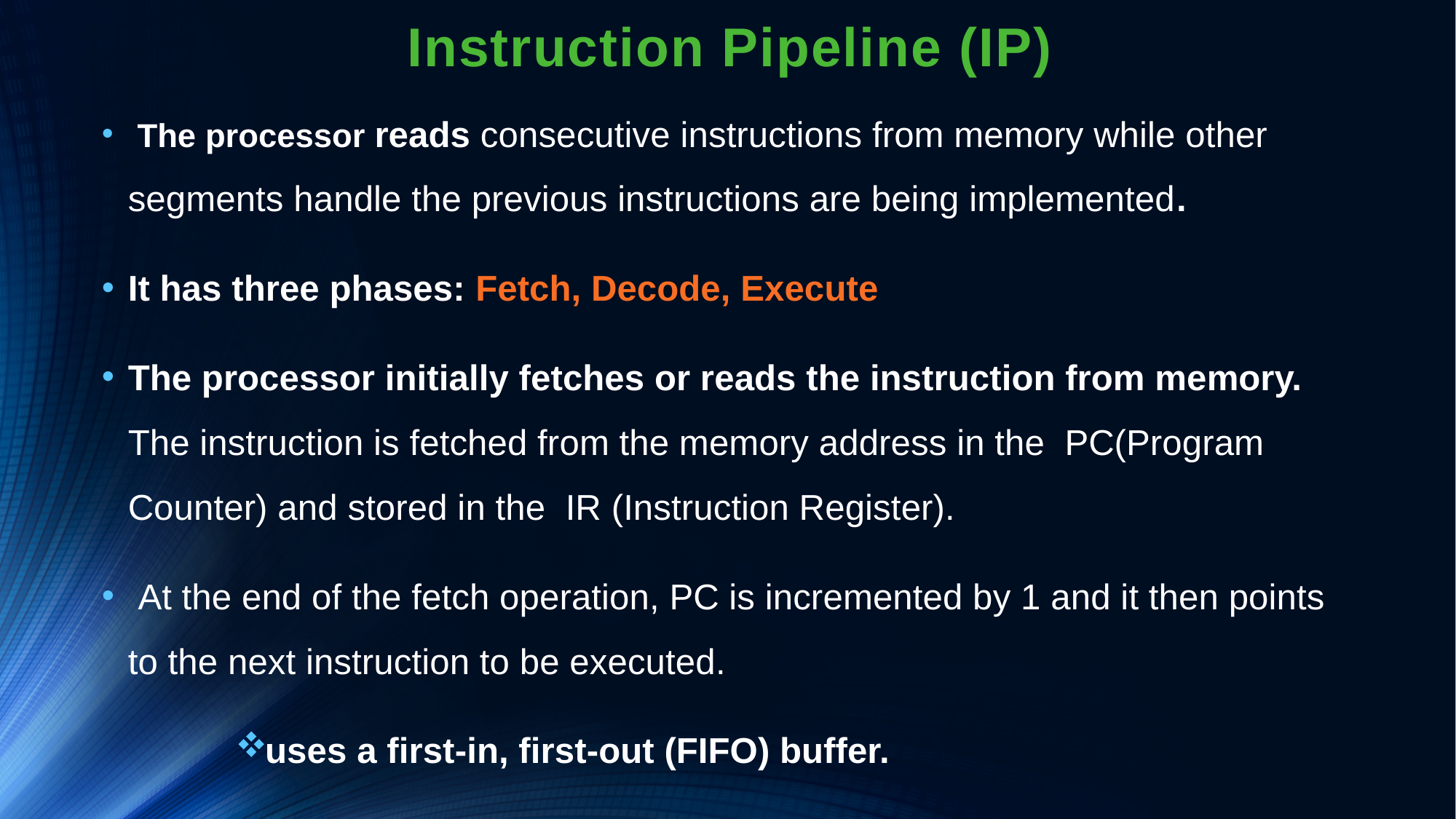

# Instruction Pipeline (IP)
 The processor reads consecutive instructions from memory while other segments handle the previous instructions are being implemented.
It has three phases: Fetch, Decode, Execute
The processor initially fetches or reads the instruction from memory. The instruction is fetched from the memory address in the  PC(Program Counter) and stored in the  IR (Instruction Register).
 At the end of the fetch operation, PC is incremented by 1 and it then points to the next instruction to be executed.
uses a first-in, first-out (FIFO) buffer.